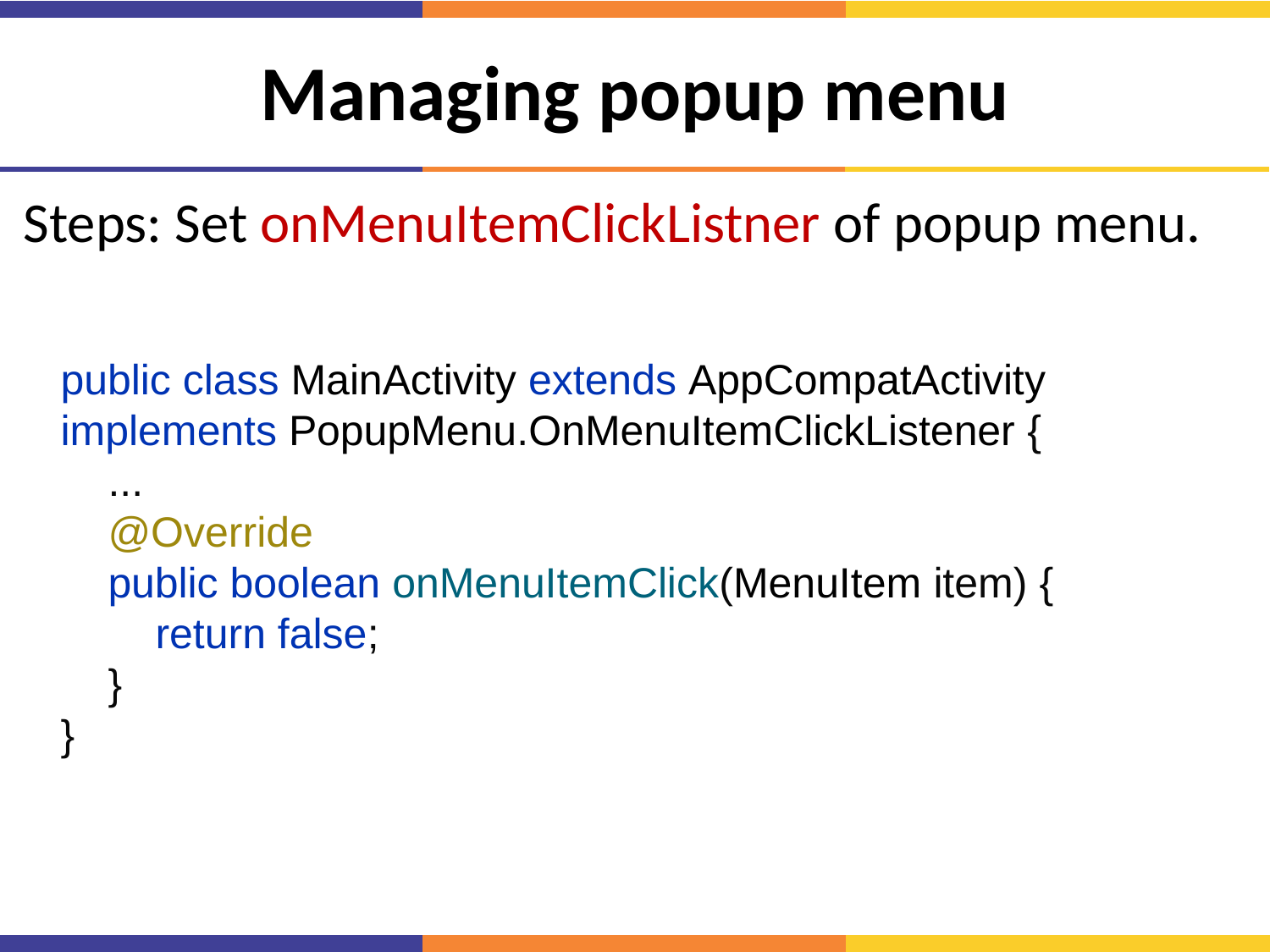

# Managing popup menu
Steps: Set onMenuItemClickListner of popup menu.
public class MainActivity extends AppCompatActivity
implements PopupMenu.OnMenuItemClickListener {
    ...
    @Override
    public boolean onMenuItemClick(MenuItem item) {
        return false;
    }
}